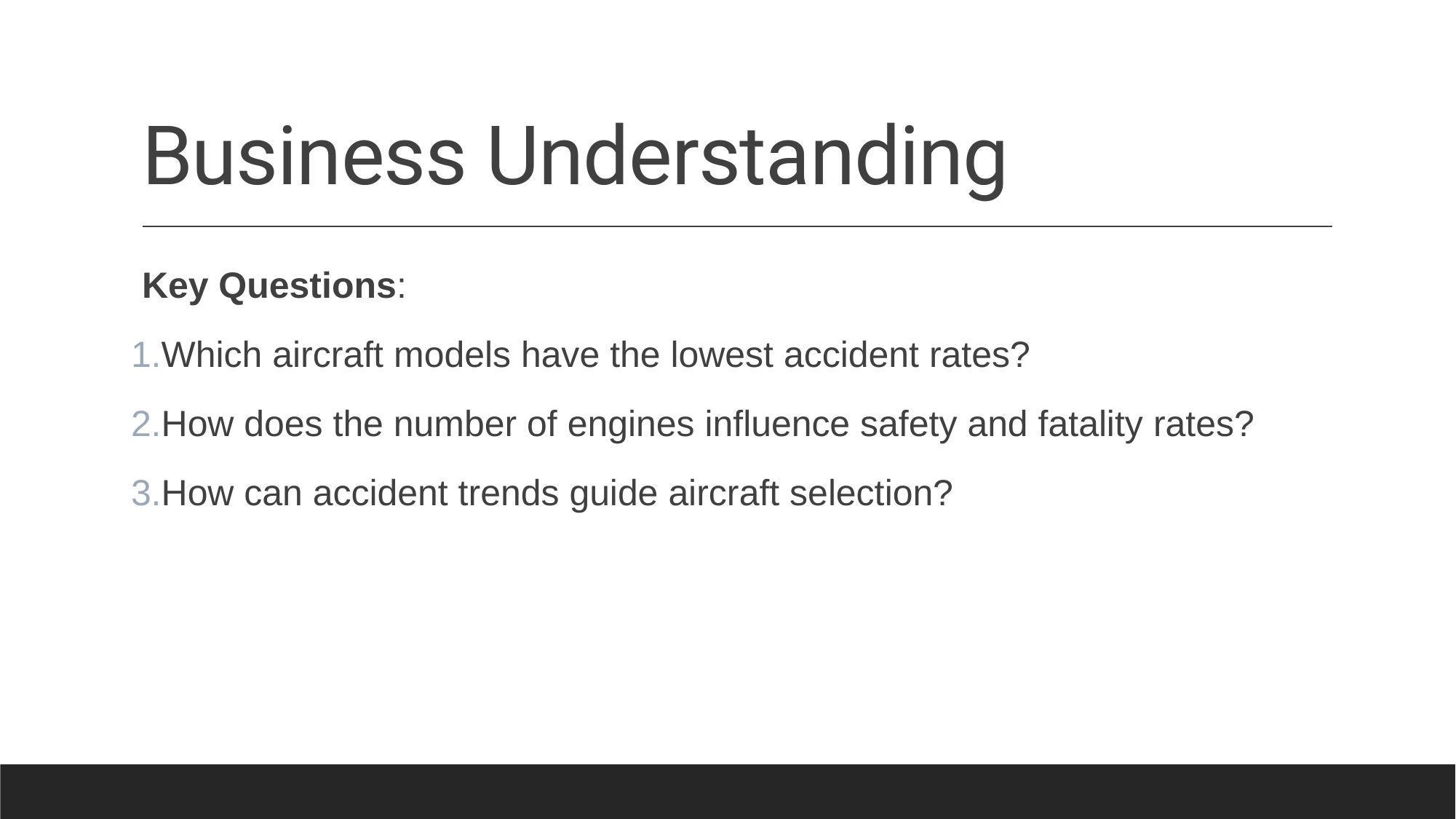

# Business Understanding
Key Questions:
Which aircraft models have the lowest accident rates?
How does the number of engines influence safety and fatality rates?
How can accident trends guide aircraft selection?